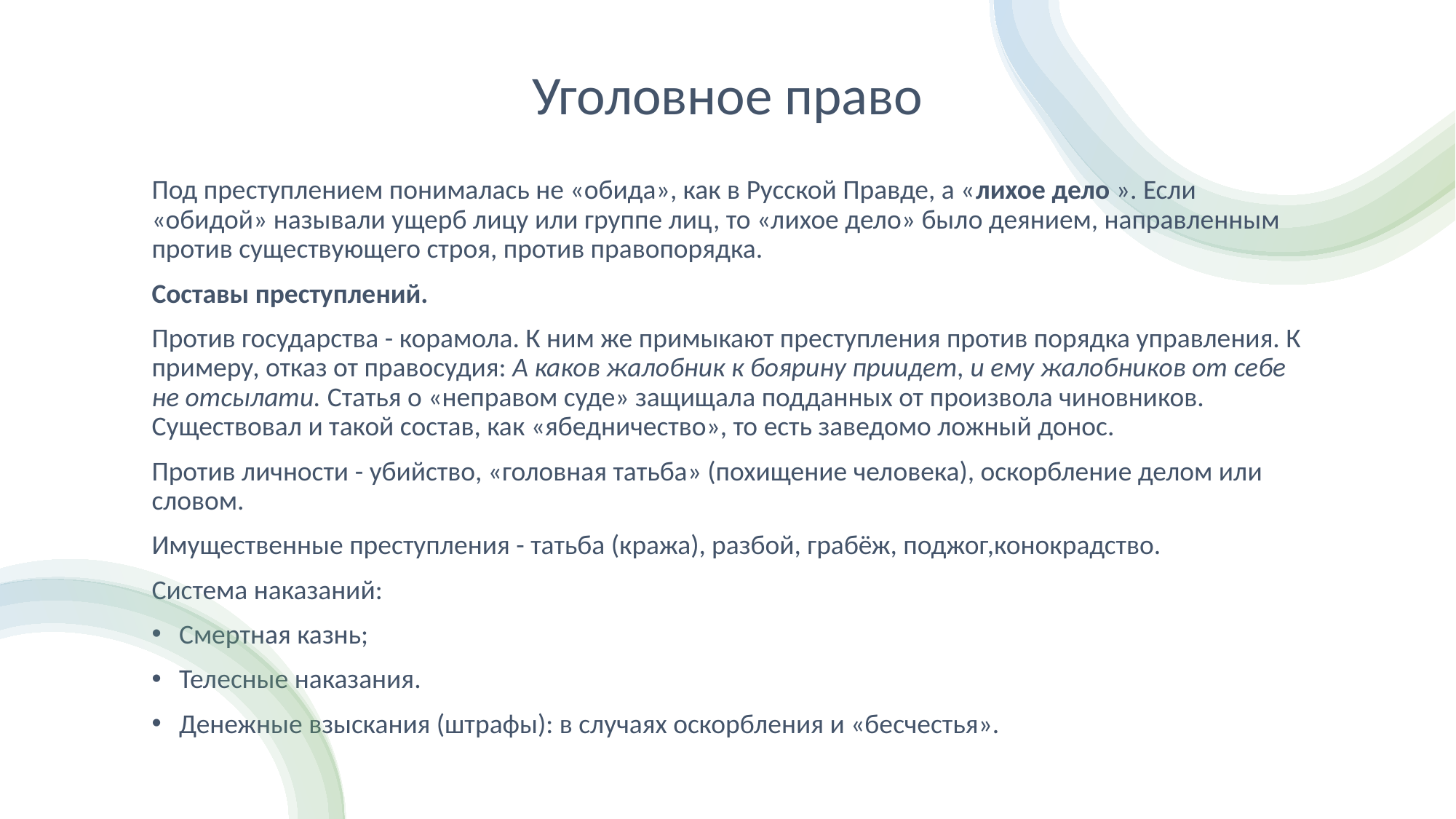

# Уголовное право
Под преступлением понималась не «обида», как в Русской Правде, а «лихое дело ». Если «обидой» называли ущерб лицу или группе лиц, то «лихое дело» было деянием, направленным против существующего строя, против правопорядка.
Составы преступлений.
Против государства - корамола. К ним же примыкают преступления против порядка управления. К примеру, отказ от правосудия: А каков жалобник к боярину приидет, и ему жалобников от себе не отсылати. Статья о «неправом суде» защищала подданных от произвола чиновников. Существовал и такой состав, как «ябедничество», то есть заведомо ложный донос.
Против личности - убийство, «головная татьба» (похищение человека), оскорбление делом или словом.
Имущественные преступления - татьба (кража), разбой, грабёж, поджог,конокрадство.
Система наказаний:
Смертная казнь;
Телесные наказания.
Денежные взыскания (штрафы): в случаях оскорбления и «бесчестья».